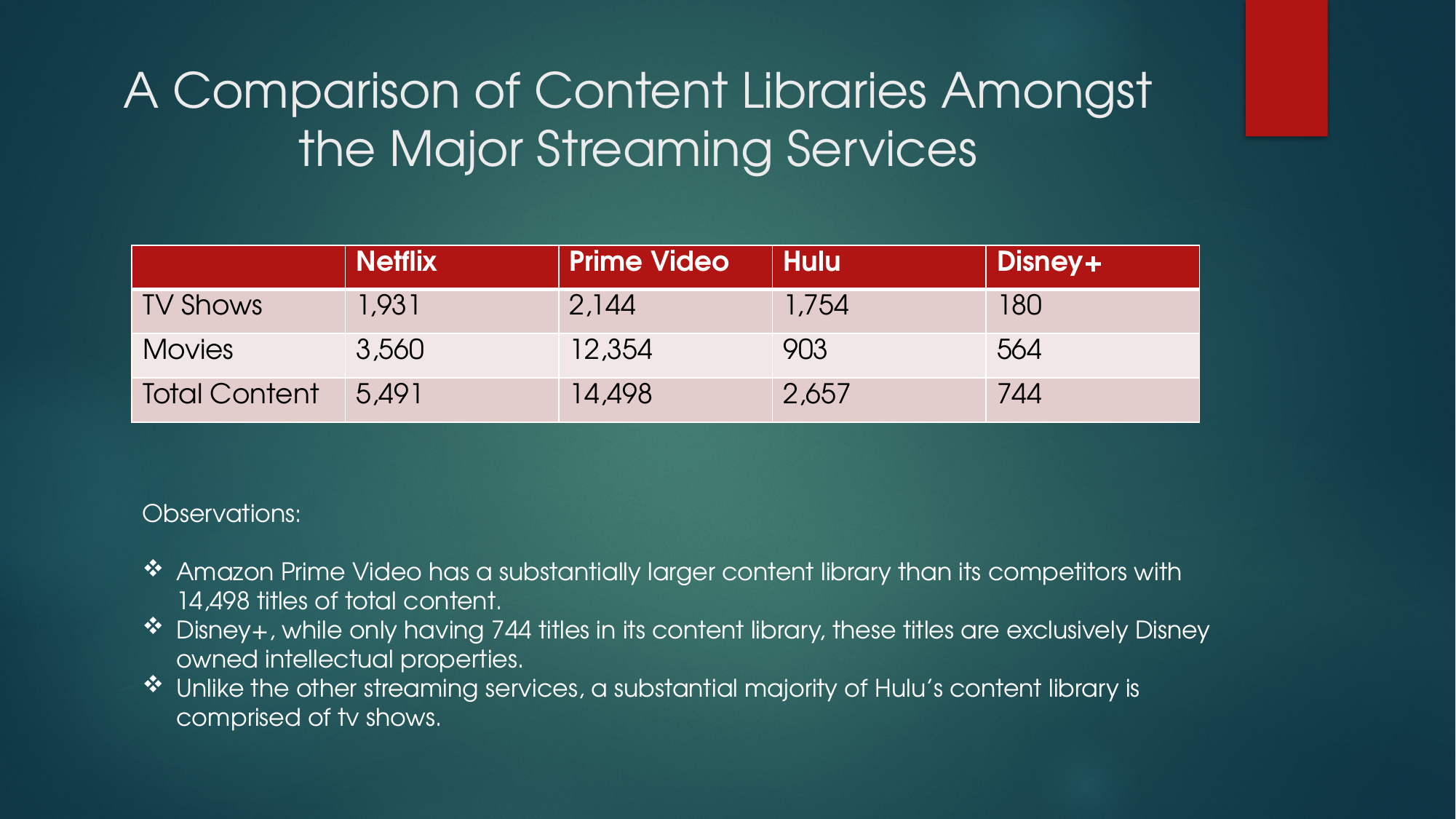

# A Comparison of Content Libraries Amongst the Major Streaming Services
|  | Netflix | Prime Video | Hulu | Disney+ |
| --- | --- | --- | --- | --- |
| TV Shows | 1,931 | 2,144 | 1,754 | 180 |
| Movies | 3,560 | 12,354 | 903 | 564 |
| Total Content | 5,491 | 14,498 | 2,657 | 744 |
Observations:

Amazon Prime Video has a substantially larger content library than its competitors with 14,498 titles of total content.
Disney+, while only having 744 titles in its content library, these titles are exclusively Disney owned intellectual properties.
Unlike the other streaming services, a substantial majority of Hulu’s content library is comprised of tv shows.